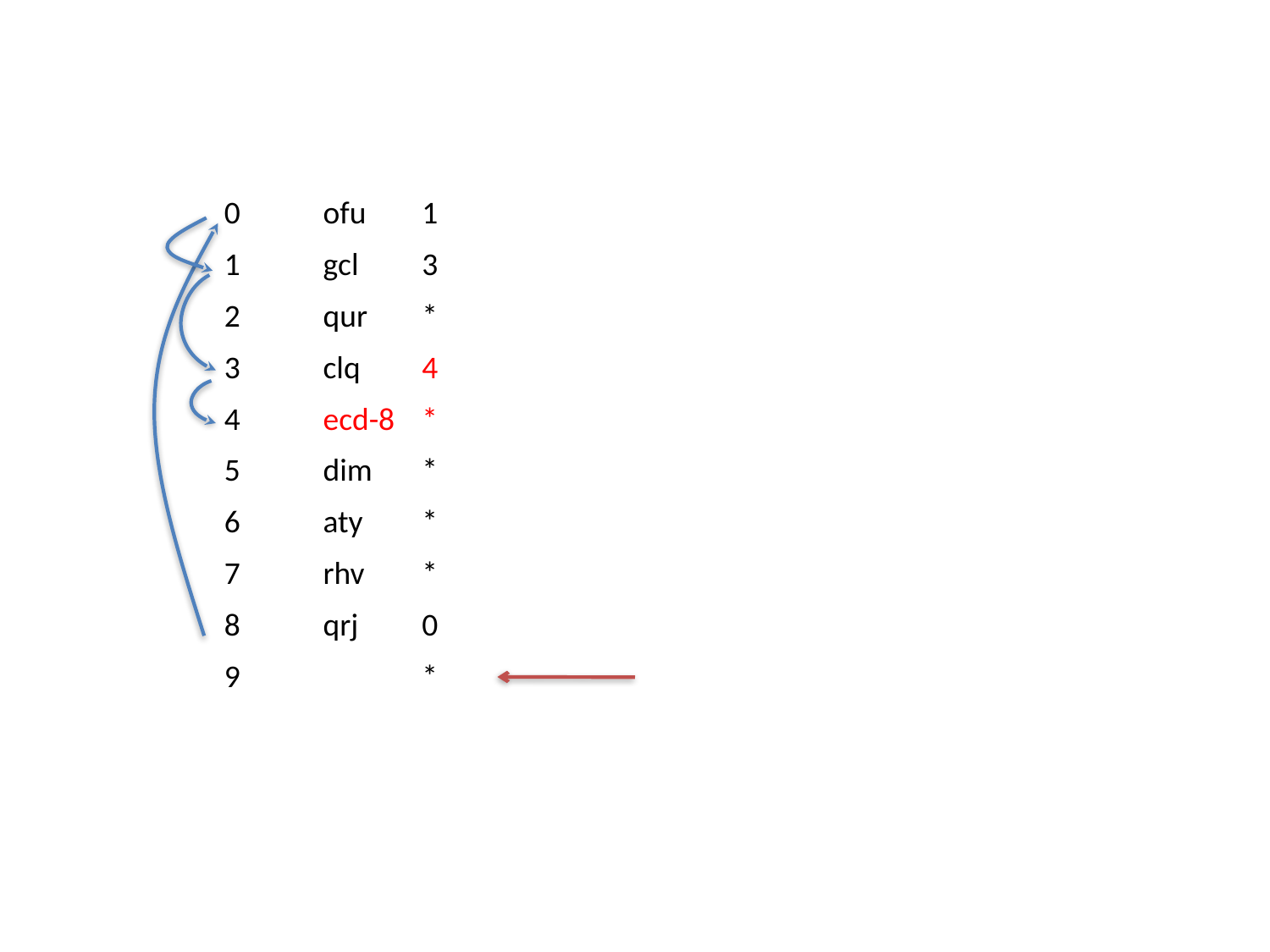

| 0 | ofu | 1 |
| --- | --- | --- |
| 1 | gcl | 3 |
| 2 | qur | \* |
| 3 | clq | 4 |
| 4 | ecd-8 | \* |
| 5 | dim | \* |
| 6 | aty | \* |
| 7 | rhv | \* |
| 8 | qrj | 0 |
| 9 |  | \* |